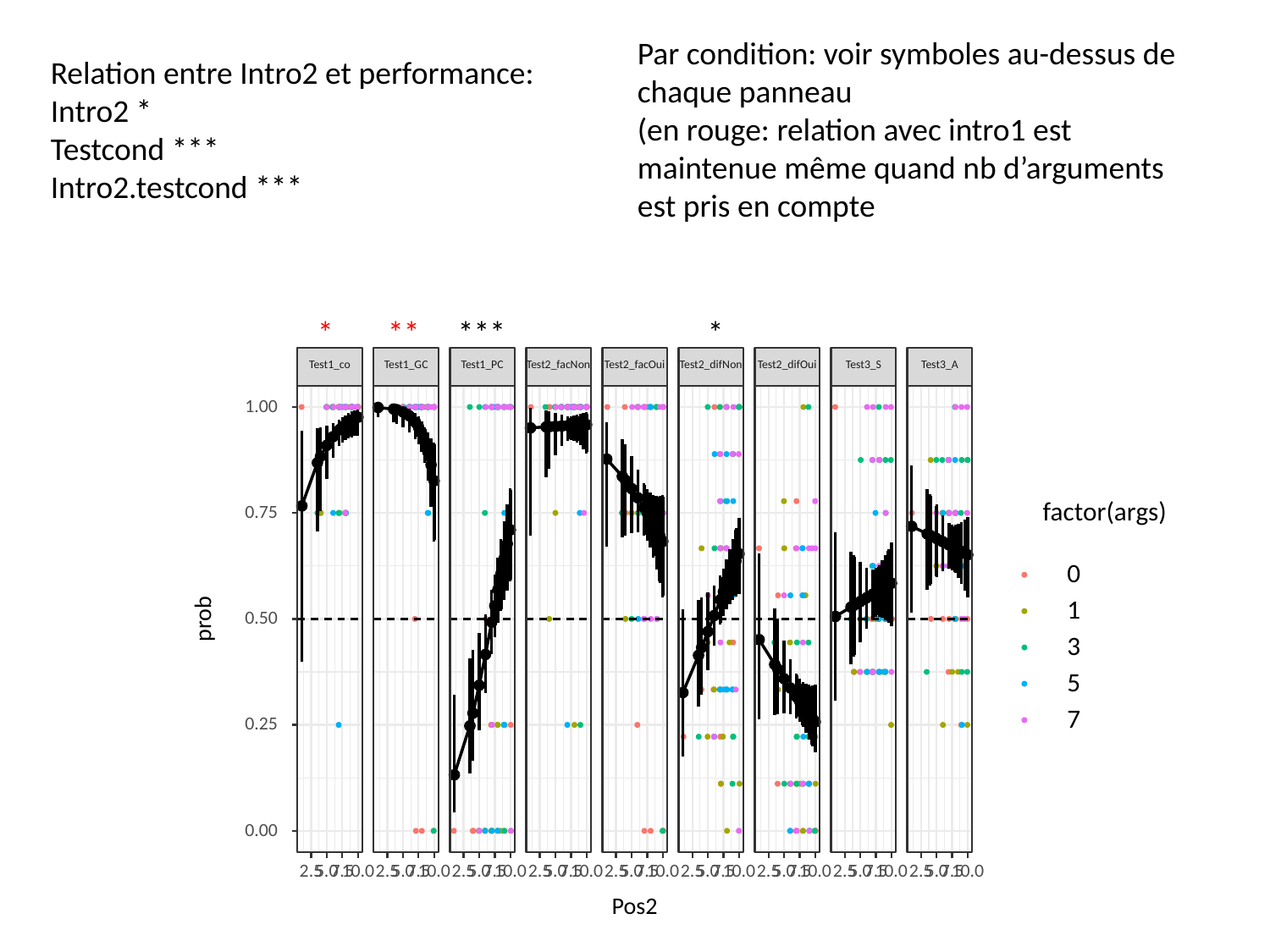

Par condition: voir symboles au-dessus de chaque panneau
(en rouge: relation avec intro1 est maintenue même quand nb d’arguments est pris en compte
Relation entre Intro2 et performance:
Intro2 *
Testcond ***
Intro2.testcond ***
*
**
***
*

Test2_facNon
Test2_facOui
Test2_difNon
Test2_difOui
Test3_S
Test3_A
Test1_GC
Test1_PC
Test1_co

1.00

factor(args)

0.75

0

1

prob

0.50

3

5

7

0.25

0.00

2.5
5.0
10.0
2.5
5.0
10.0
2.5
5.0
10.0
2.5
5.0
10.0
2.5
5.0
10.0
2.5
5.0
10.0
2.5
5.0
10.0
2.5
5.0
10.0
2.5
5.0
10.0
7.5
7.5
7.5
7.5
7.5
7.5
7.5
7.5
7.5
Pos2